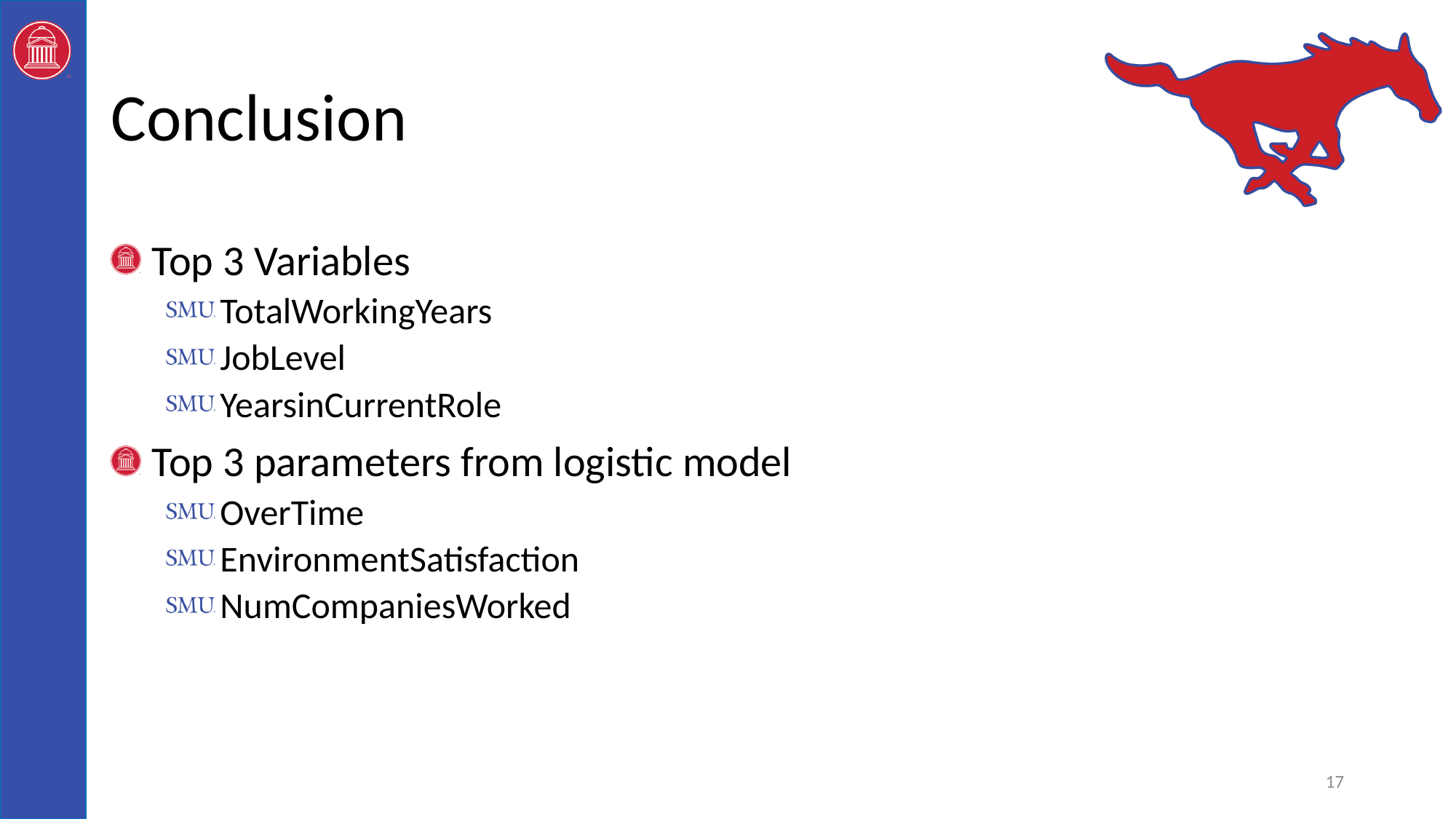

# Conclusion
Top 3 Variables
TotalWorkingYears
JobLevel
YearsinCurrentRole
Top 3 parameters from logistic model
OverTime
EnvironmentSatisfaction
NumCompaniesWorked

17